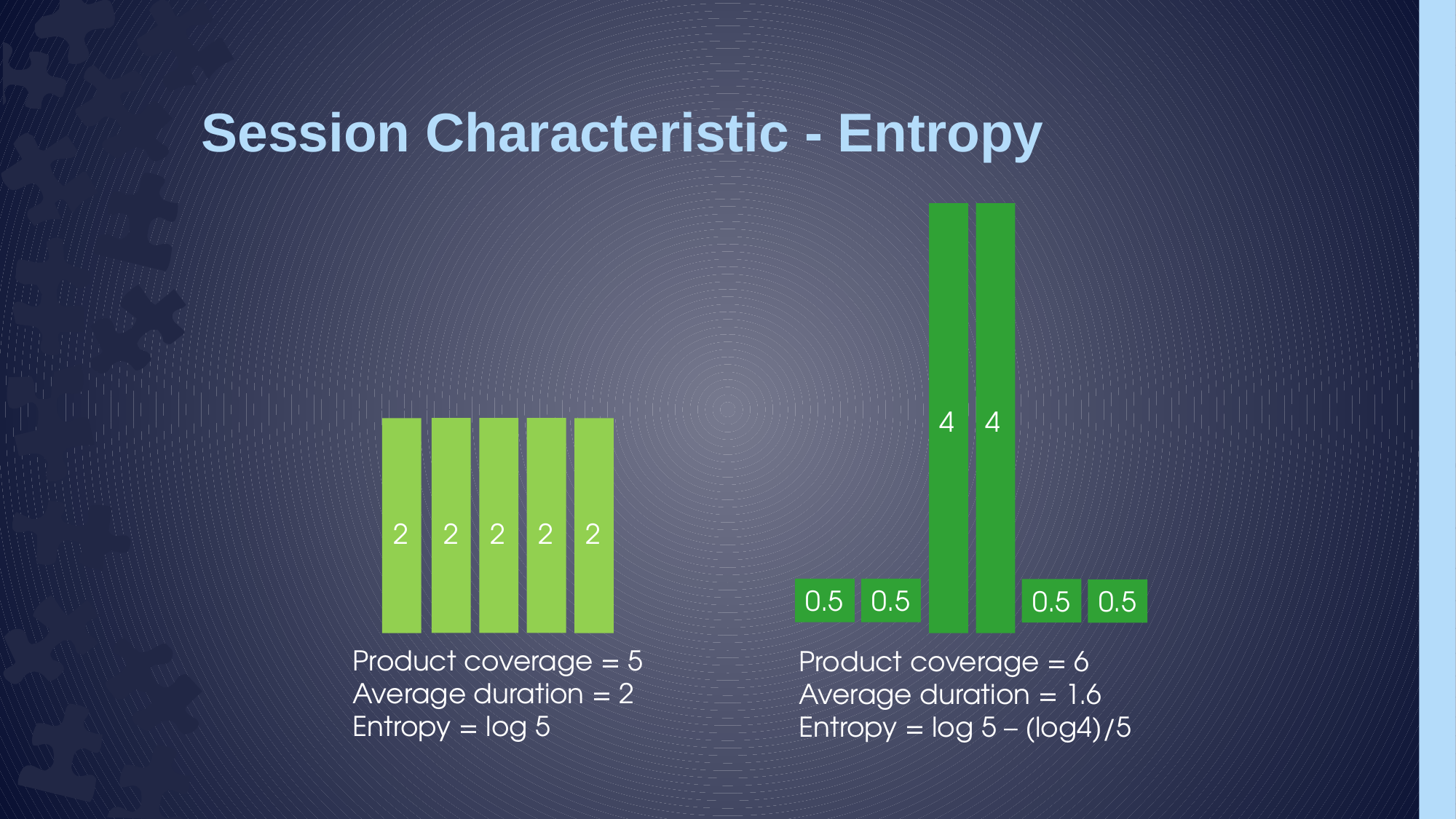

# Session Characteristic - Entropy

4
4

2
2
2
2
2
0.5
0.5
0.5
0.5
Product coverage = 5
Average duration = 2
Entropy = log 5
Product coverage = 6
Average duration = 1.6
Entropy = log 5 – (log4)/5